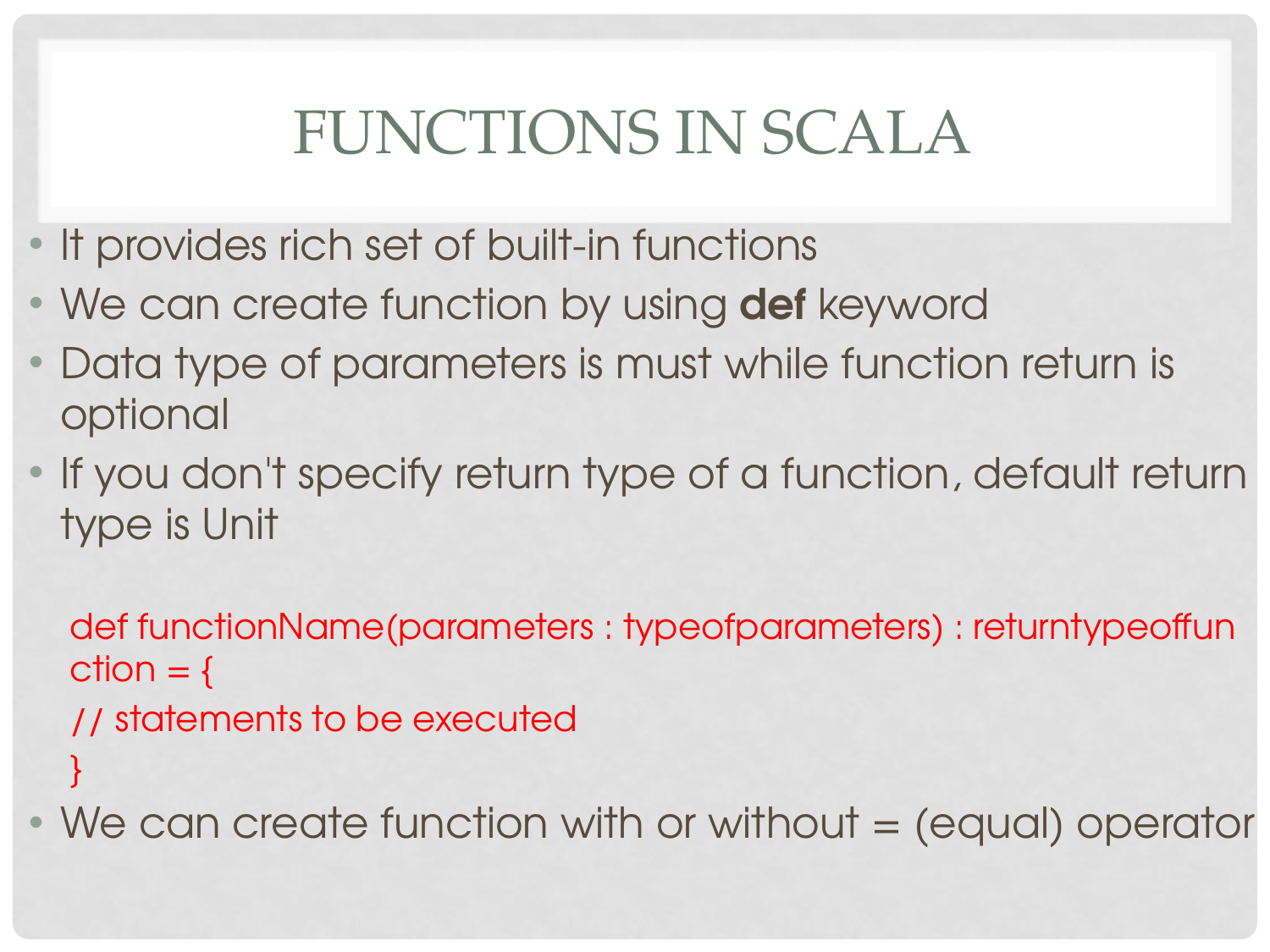

# Functions in scala
It provides rich set of built-in functions
We can create function by using def keyword
Data type of parameters is must while function return is optional
If you don't specify return type of a function, default return type is Unit

def functionName(parameters : typeofparameters) : returntypeoffunction = {
// statements to be executed
}
We can create function with or without = (equal) operator